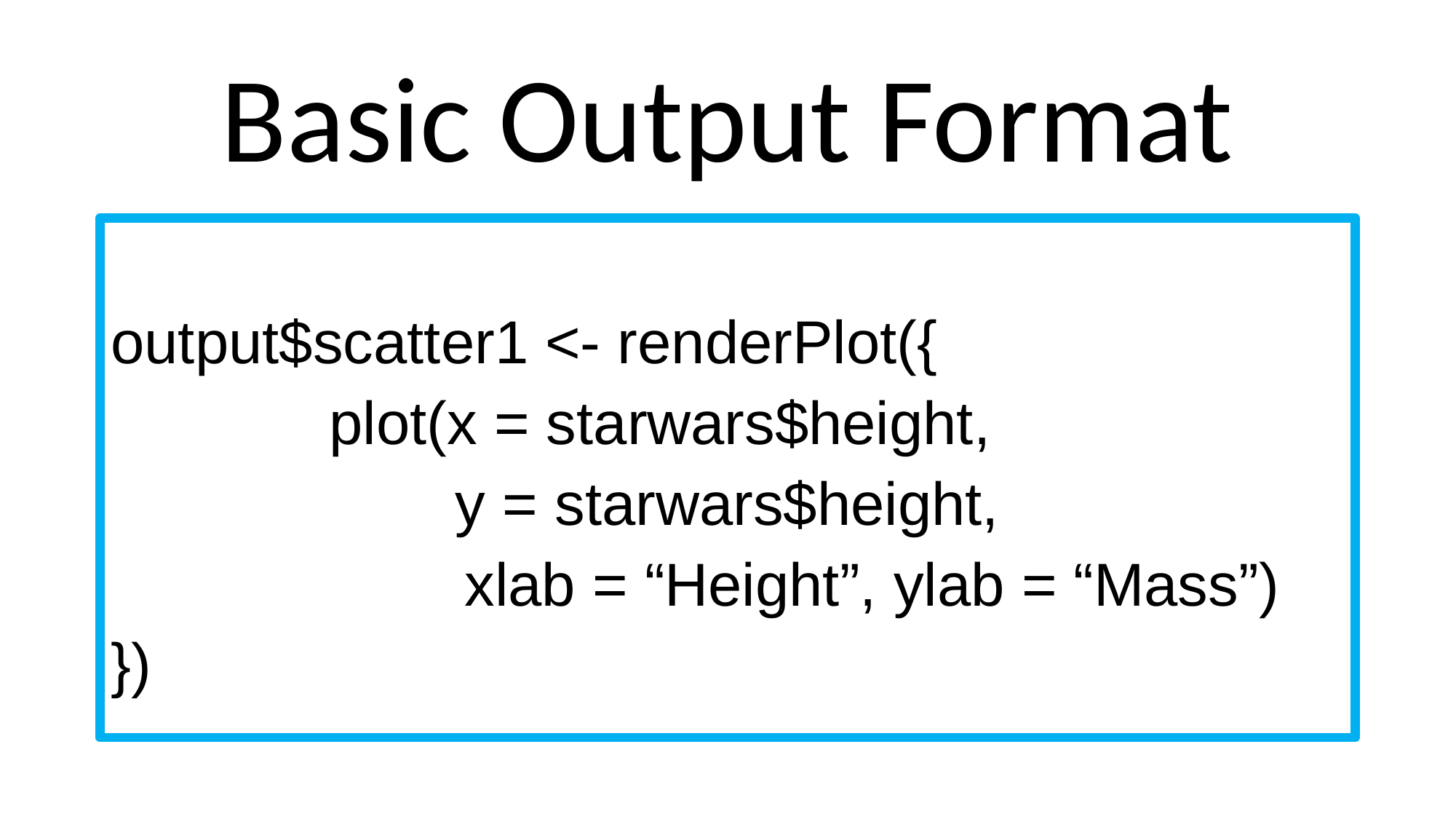

# Basic Output Format

output$scatter1 <- renderPlot({
		plot(x = starwars$height,
			 y = starwars$height,
		        xlab = “Height”, ylab = “Mass”)
})